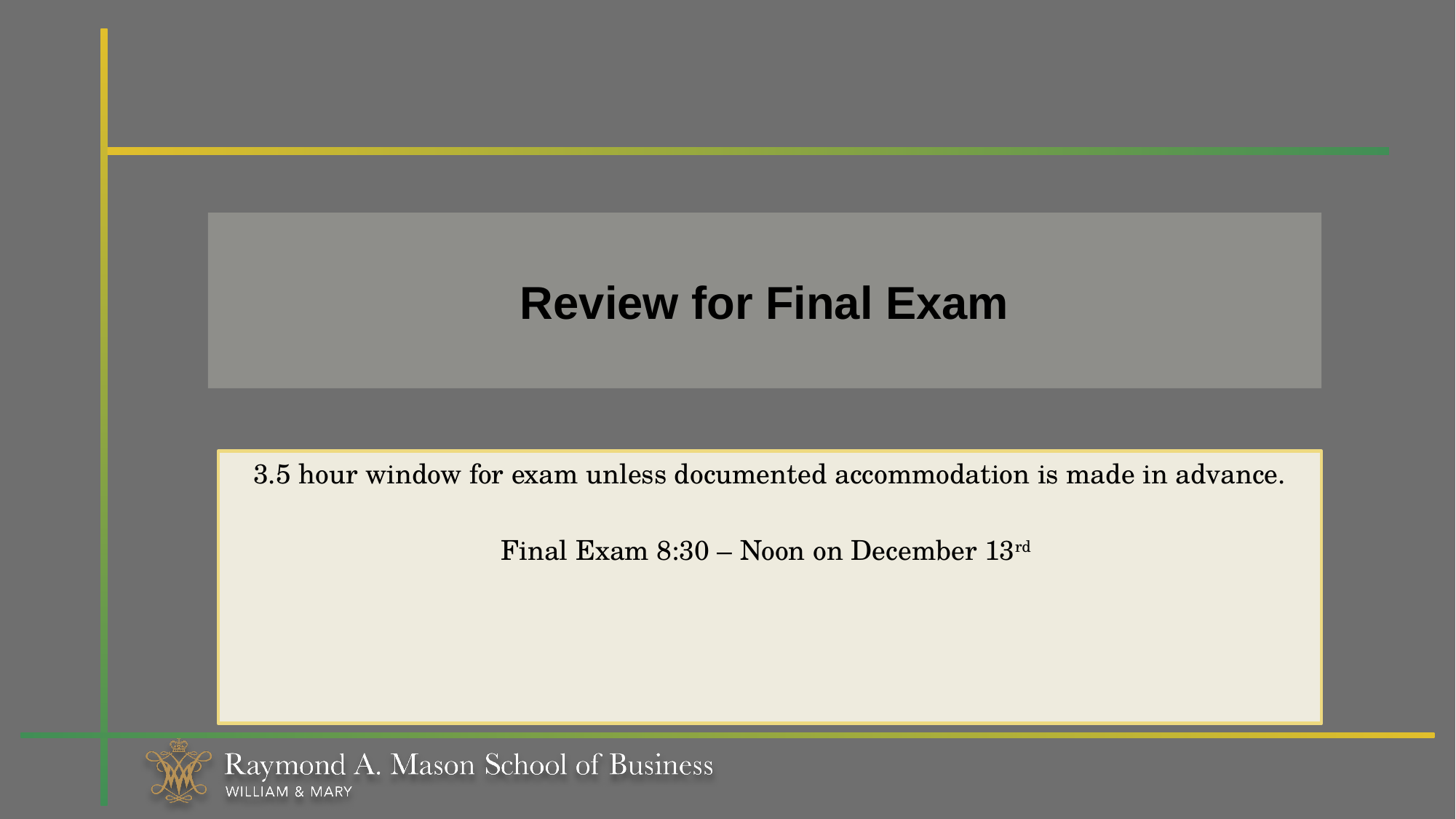

# Review for Final Exam
3.5 hour window for exam unless documented accommodation is made in advance.

Final Exam 8:30 – Noon on December 13rd